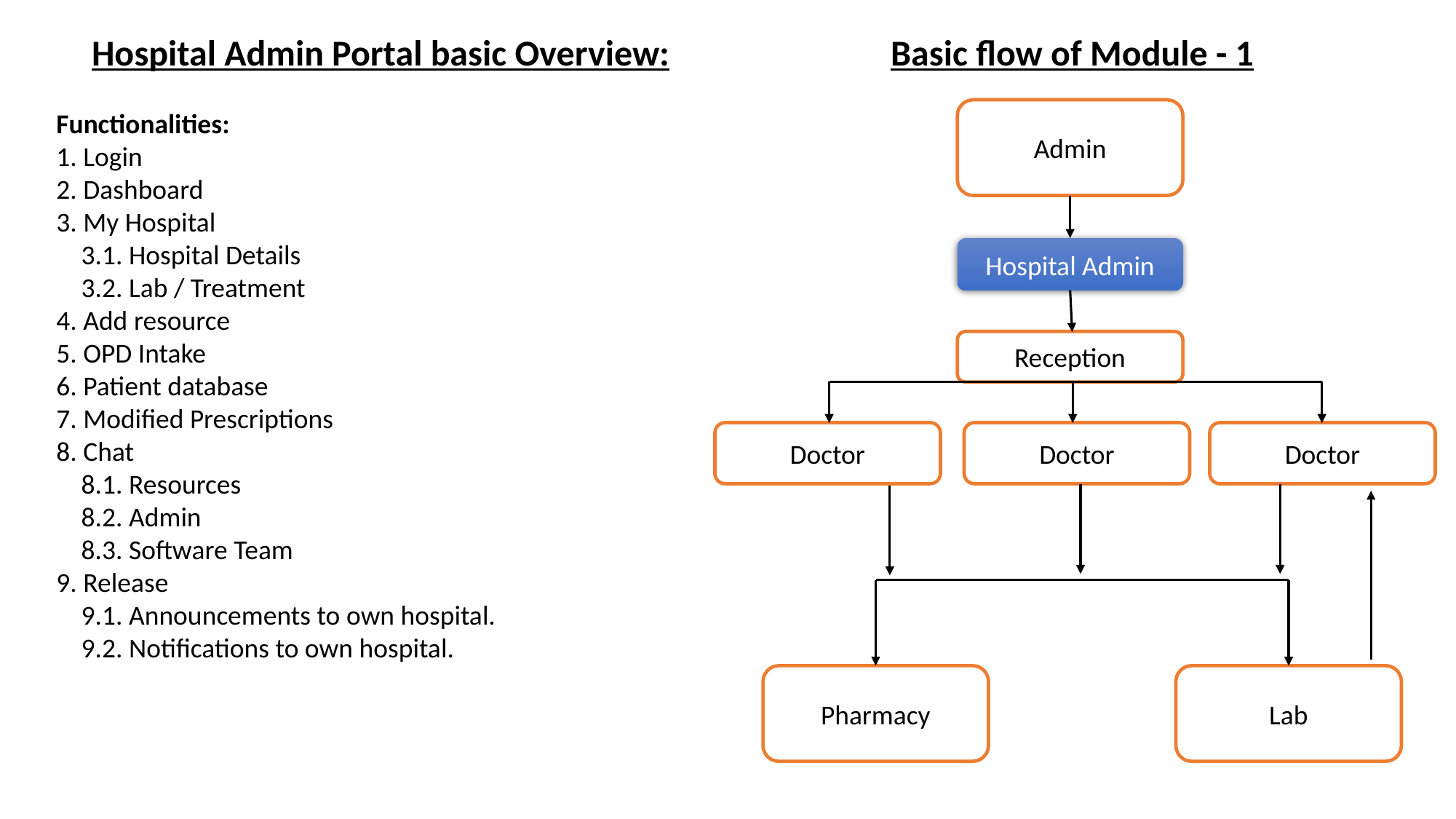

Hospital Admin Portal basic Overview:

Functionalities:
1. Login
2. Dashboard
3. My Hospital
    3.1. Hospital Details
    3.2. Lab / Treatment
4. Add resource
5. OPD Intake
6. Patient database
7. Modified Prescriptions
8. Chat
    8.1. Resources
    8.2. Admin
    8.3. Software Team
9. Release
    9.1. Announcements to own hospital.
    9.2. Notifications to own hospital.

Basic flow of Module - 1
Admin
Hospital Admin
Reception
Doctor
Doctor
Doctor
Pharmacy
Lab